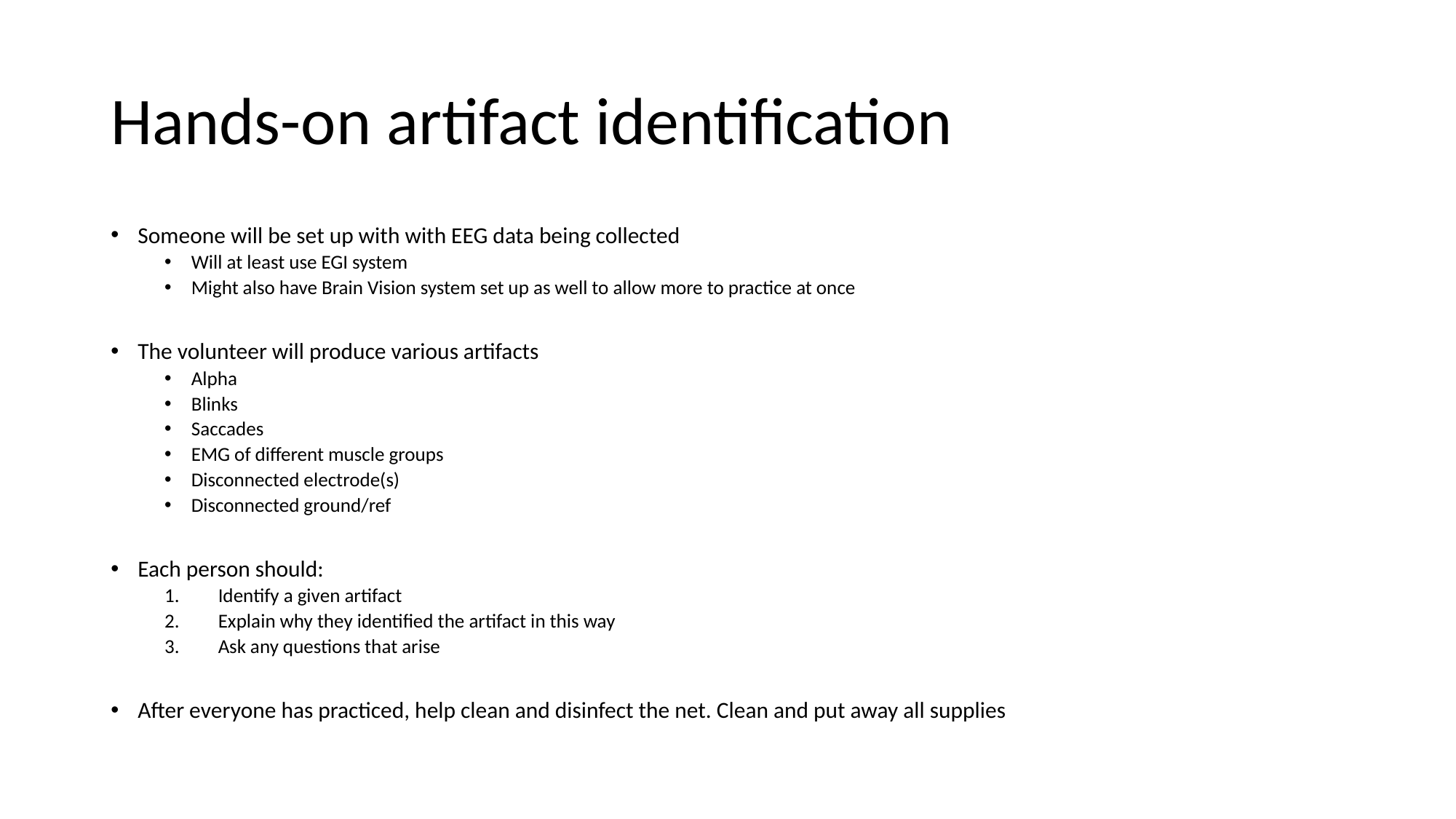

# Hands-on artifact identification
Someone will be set up with with EEG data being collected
Will at least use EGI system
Might also have Brain Vision system set up as well to allow more to practice at once

The volunteer will produce various artifacts
Alpha
Blinks
Saccades
EMG of different muscle groups
Disconnected electrode(s)
Disconnected ground/ref

Each person should:
Identify a given artifact
Explain why they identified the artifact in this way
Ask any questions that arise

After everyone has practiced, help clean and disinfect the net. Clean and put away all supplies